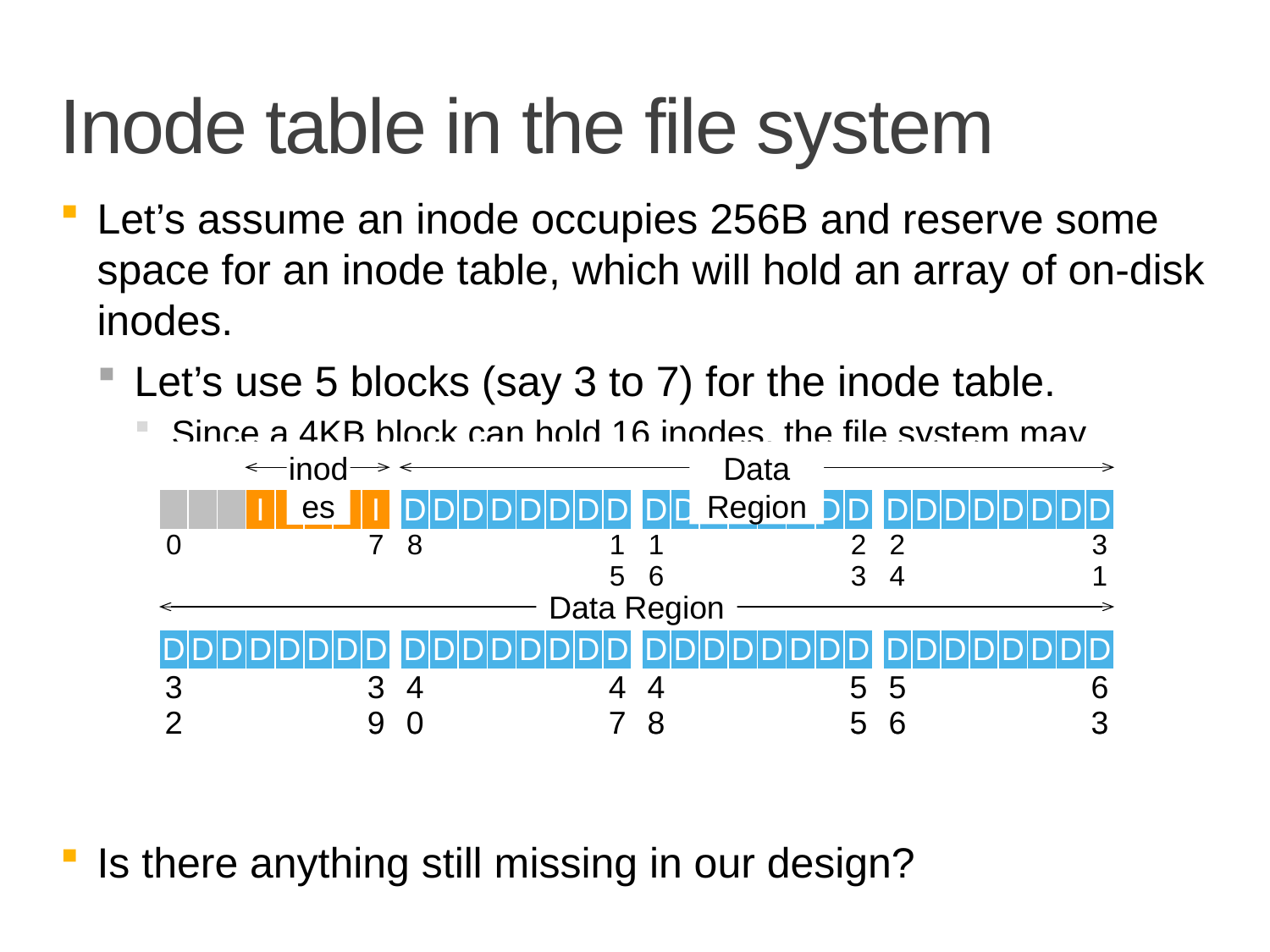

# Inode table in the file system
Let’s assume an inode occupies 256B and reserve some space for an inode table, which will hold an array of on-disk inodes.
Let’s use 5 blocks (say 3 to 7) for the inode table.
Since a 4KB block can hold 16 inodes, the file system may contain up to  80 files.

Is there anything still missing in our design?

Data Region
inodes
Data Region
|  |  |  |  |  |  |  |  |  |  |  |  |  |  |  |  |  |  |  |  |  |  |  |  |  |  |  |  |  |  |  |  |  |  |  |
| --- | --- | --- | --- | --- | --- | --- | --- | --- | --- | --- | --- | --- | --- | --- | --- | --- | --- | --- | --- | --- | --- | --- | --- | --- | --- | --- | --- | --- | --- | --- | --- | --- | --- | --- |
|  |  |  |  |  |  |  |  |  | D | D | D | D | D | D | D | D |  | D | D | D | D | D | D | D | D |  | D | D | D | D | D | D | D | D |
| 0 |  |  |  |  |  |  | 7 |  | 8 |  |  |  |  |  |  | 15 |  | 16 |  |  |  |  |  |  | 23 |  | 24 |  |  |  |  |  |  | 31 |
| D | D | D | D | D | D | D | D |  | D | D | D | D | D | D | D | D |  | D | D | D | D | D | D | D | D |  | D | D | D | D | D | D | D | D |
| 32 |  |  |  |  |  |  | 39 |  | 40 |  |  |  |  |  |  | 47 |  | 48 |  |  |  |  |  |  | 55 |  | 56 |  |  |  |  |  |  | 63 |
|  |  |  |  |  |  |  |  |  |  |  |  |  |  |  |  |  |  |  |  |  |  |  |  |  |  |  |  |  |  |  |  |  |  |  |
| --- | --- | --- | --- | --- | --- | --- | --- | --- | --- | --- | --- | --- | --- | --- | --- | --- | --- | --- | --- | --- | --- | --- | --- | --- | --- | --- | --- | --- | --- | --- | --- | --- | --- | --- |
|  |  |  | I | I | I | I | I |  | D | D | D | D | D | D | D | D |  | D | D | D | D | D | D | D | D |  | D | D | D | D | D | D | D | D |
| 0 |  |  |  |  |  |  | 7 |  | 8 |  |  |  |  |  |  | 15 |  | 16 |  |  |  |  |  |  | 23 |  | 24 |  |  |  |  |  |  | 31 |
| D | D | D | D | D | D | D | D |  | D | D | D | D | D | D | D | D |  | D | D | D | D | D | D | D | D |  | D | D | D | D | D | D | D | D |
| 32 |  |  |  |  |  |  | 39 |  | 40 |  |  |  |  |  |  | 47 |  | 48 |  |  |  |  |  |  | 55 |  | 56 |  |  |  |  |  |  | 63 |